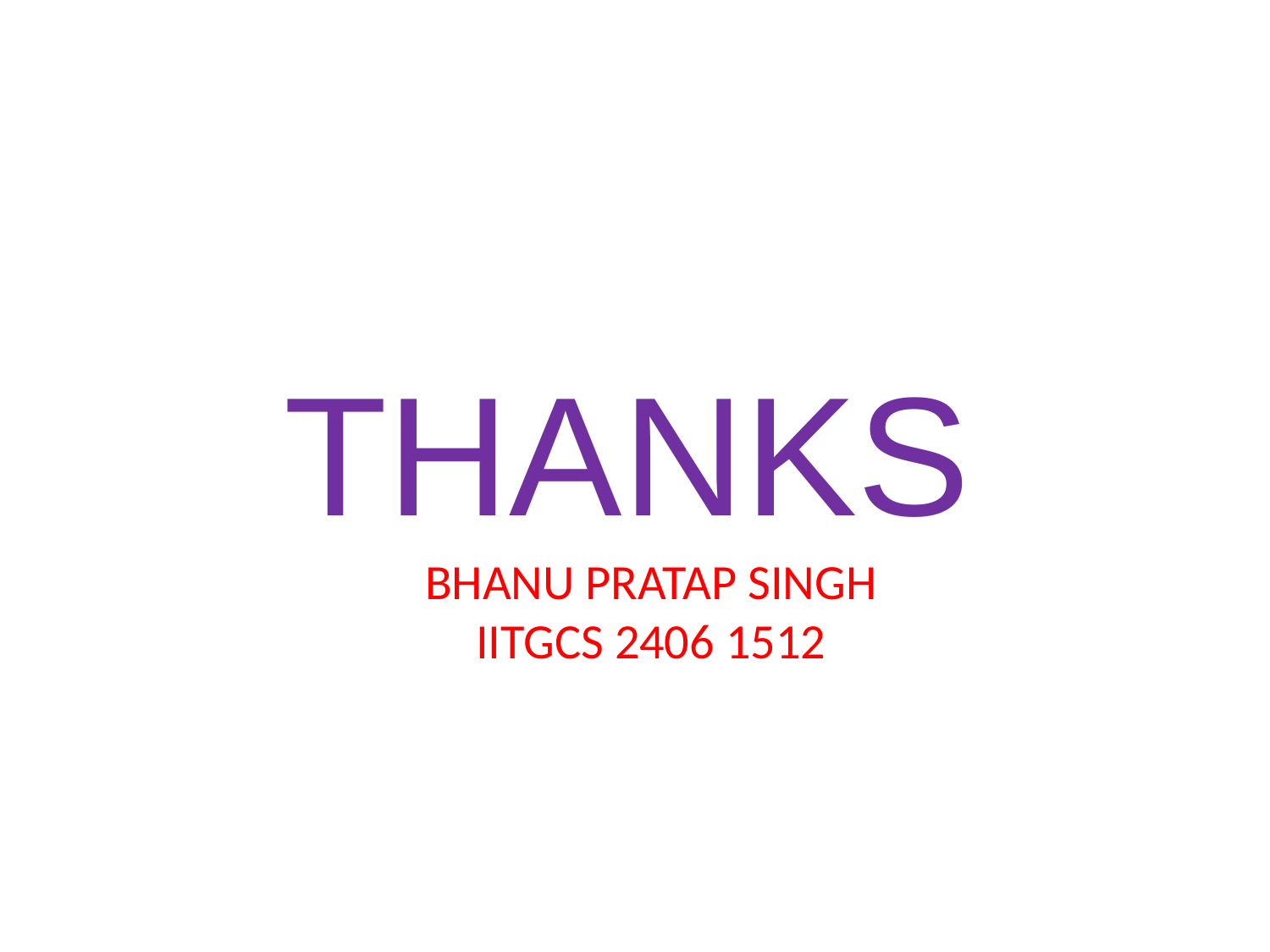

THANKS
BHANU PRATAP SINGH
IITGCS 2406 1512